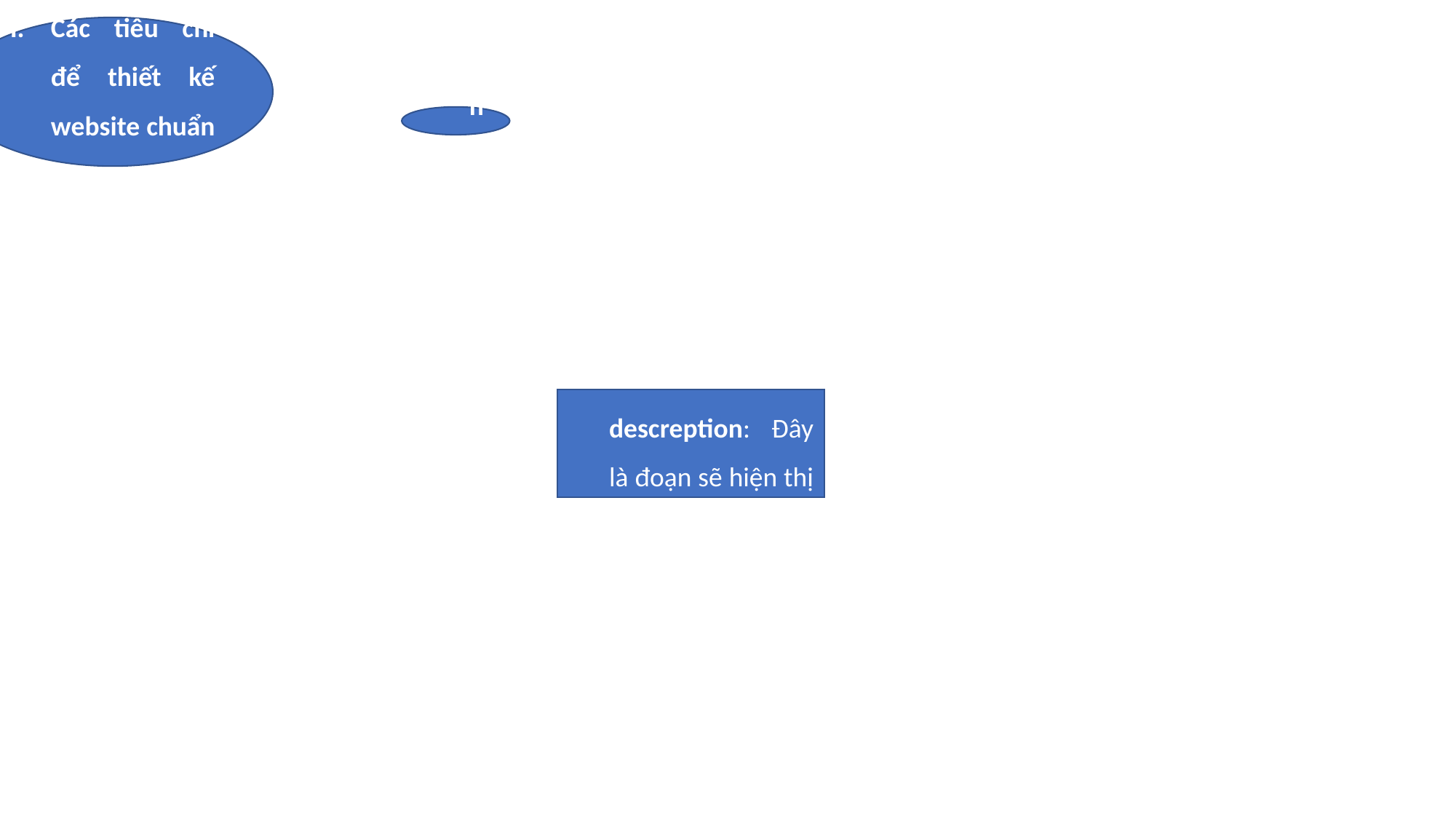

Các tiêu chí để thiết kế website chuẩn SEO:
Tối ưu hoá code:
Title: Tạo tiêu đề trang web bằng những từ khoá quan trọng tránh trùng lập  để có thể giúp trình duyệt dễ dàng tìm kiếm và hiển thị trang web.
Meta descreption: Đây là đoạn sẽ hiện thị bên dưới nội dung của tiêu đề trong công cụ tìm kiếm việc thêm thẻ meta với descreption sẽ tăng khả năng hiển thị trang web trên công cụ tìm kiếm.